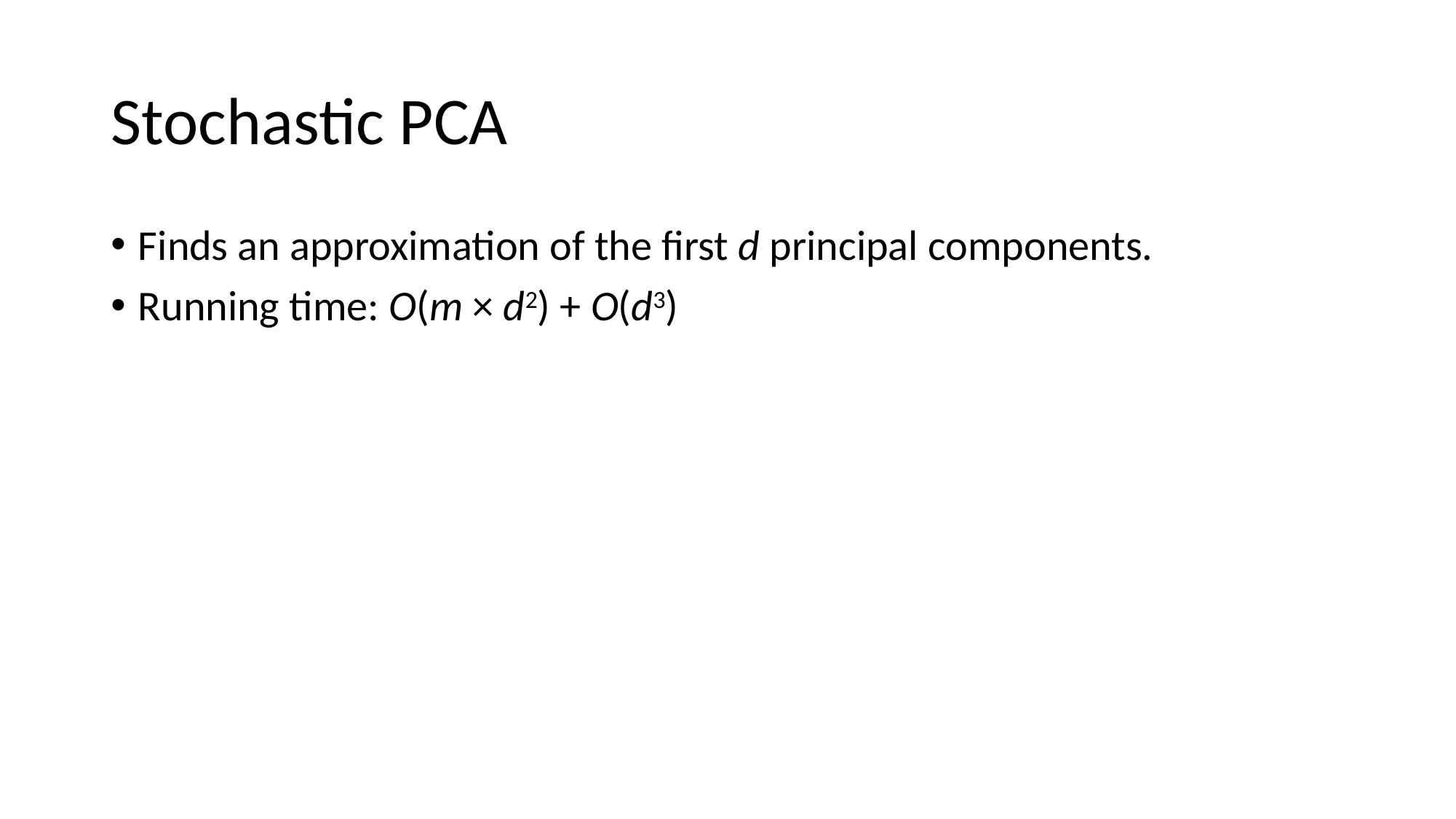

# Stochastic PCA
Finds an approximation of the first d principal components.
Running time: O(m × d2) + O(d3)